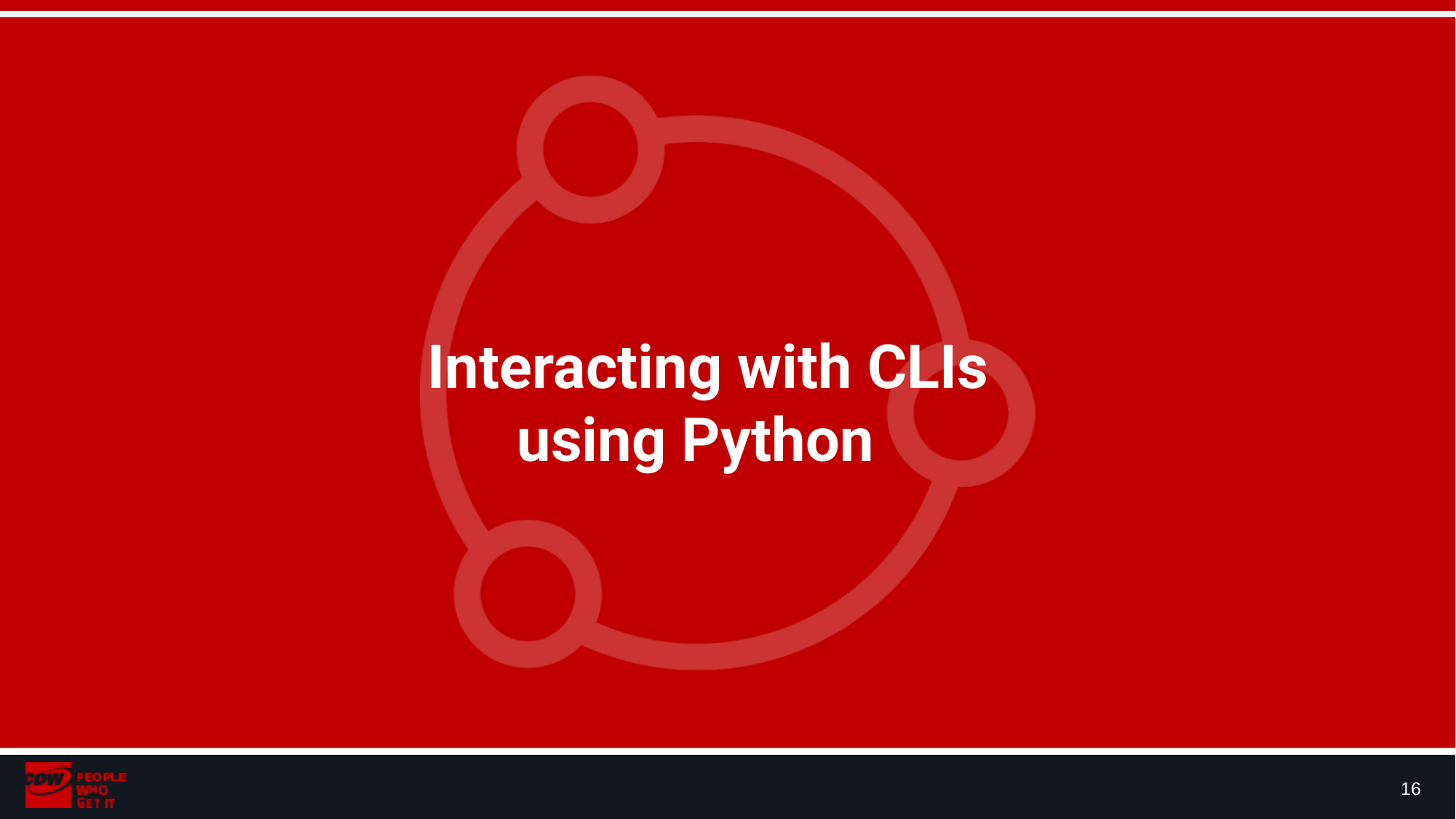

# Interacting with CLIs
using Python
16